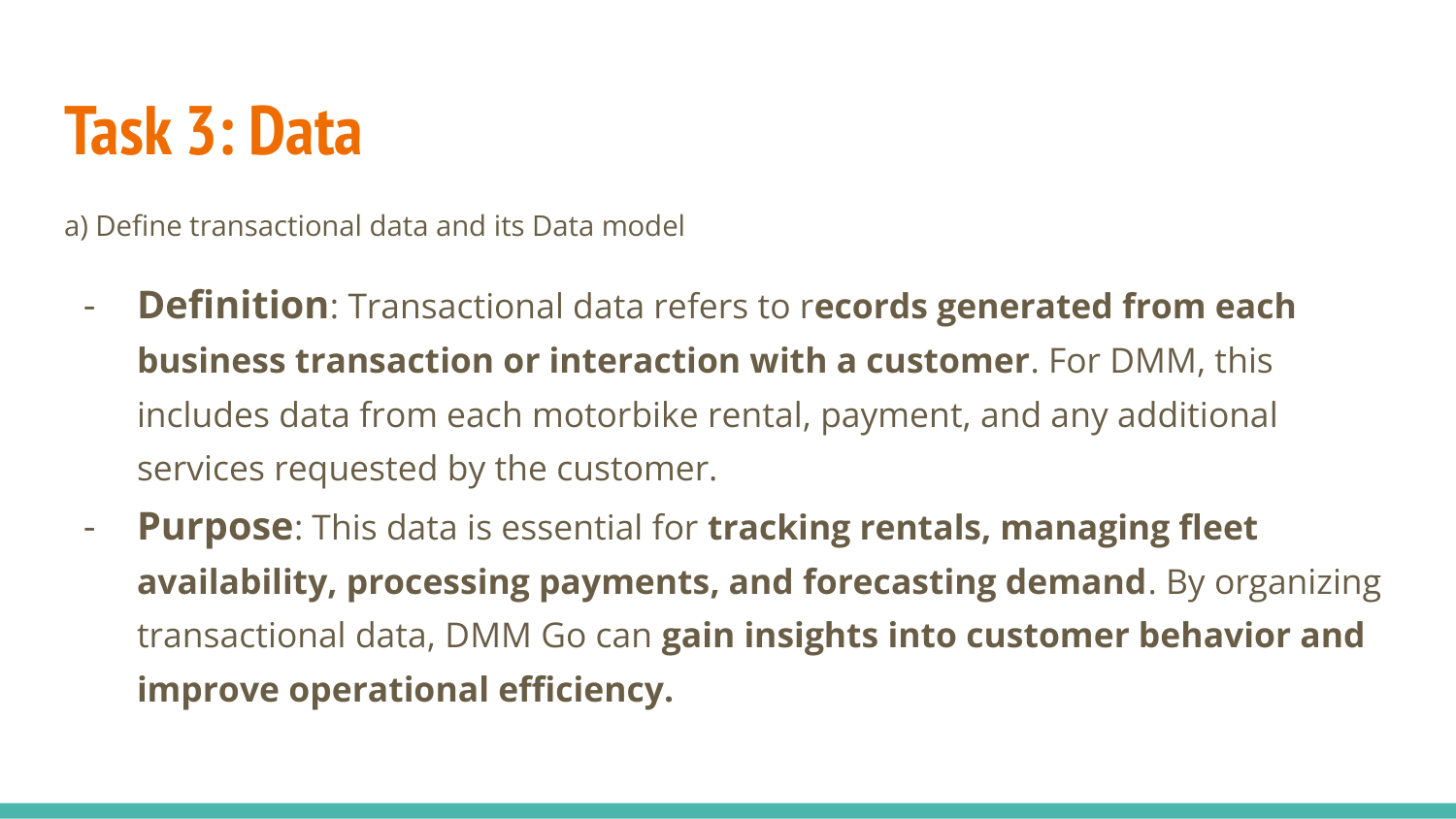

# Task 3: Data

a) Define transactional data and its Data model
Definition: Transactional data refers to records generated from each business transaction or interaction with a customer. For DMM, this includes data from each motorbike rental, payment, and any additional services requested by the customer.
Purpose: This data is essential for tracking rentals, managing fleet availability, processing payments, and forecasting demand. By organizing transactional data, DMM Go can gain insights into customer behavior and improve operational efficiency.